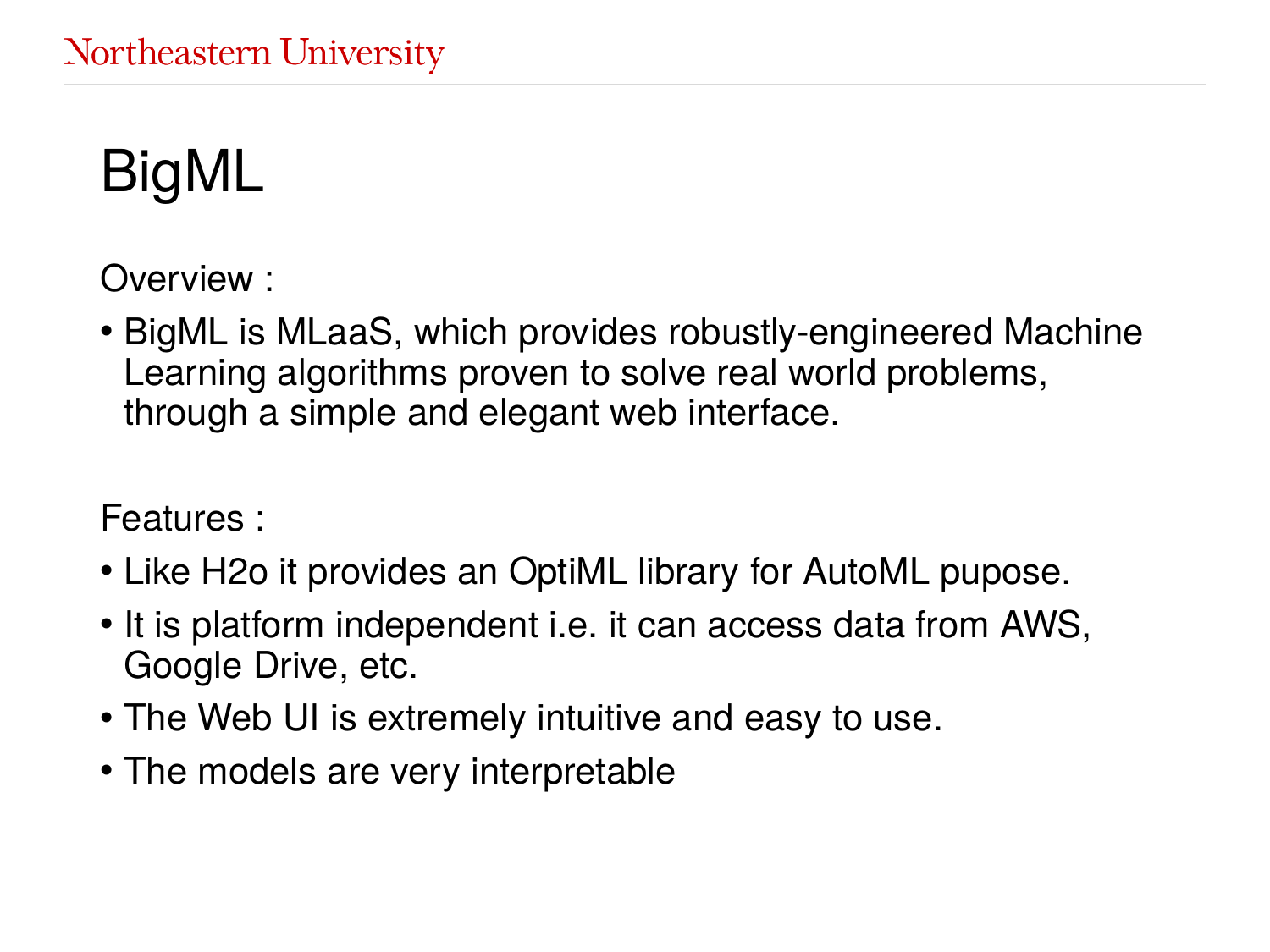

# BigML
Overview :
BigML is MLaaS, which provides robustly-engineered Machine Learning algorithms proven to solve real world problems, through a simple and elegant web interface.

Features :
Like H2o it provides an OptiML library for AutoML pupose.
It is platform independent i.e. it can access data from AWS, Google Drive, etc.
The Web UI is extremely intuitive and easy to use.
The models are very interpretable